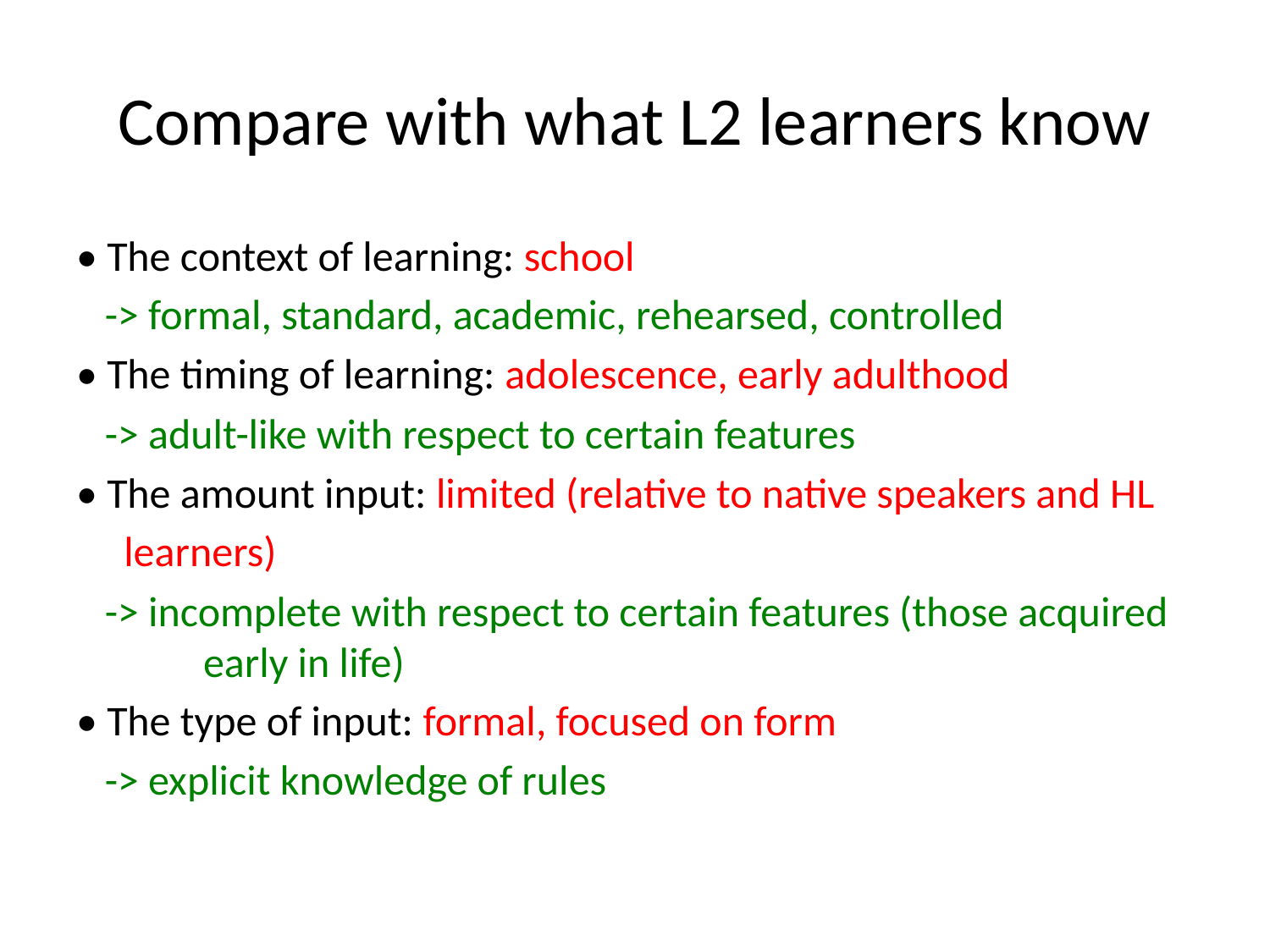

# Compare with what L2 learners know
• The context of learning: school
   -> formal, standard, academic, rehearsed, controlled
• The timing of learning: adolescence, early adulthood
   -> adult-like with respect to certain features
• The amount input: limited (relative to native speakers and HL
     learners)
   -> incomplete with respect to certain features (those acquired    	early in life)
• The type of input: formal, focused on form
   -> explicit knowledge of rules